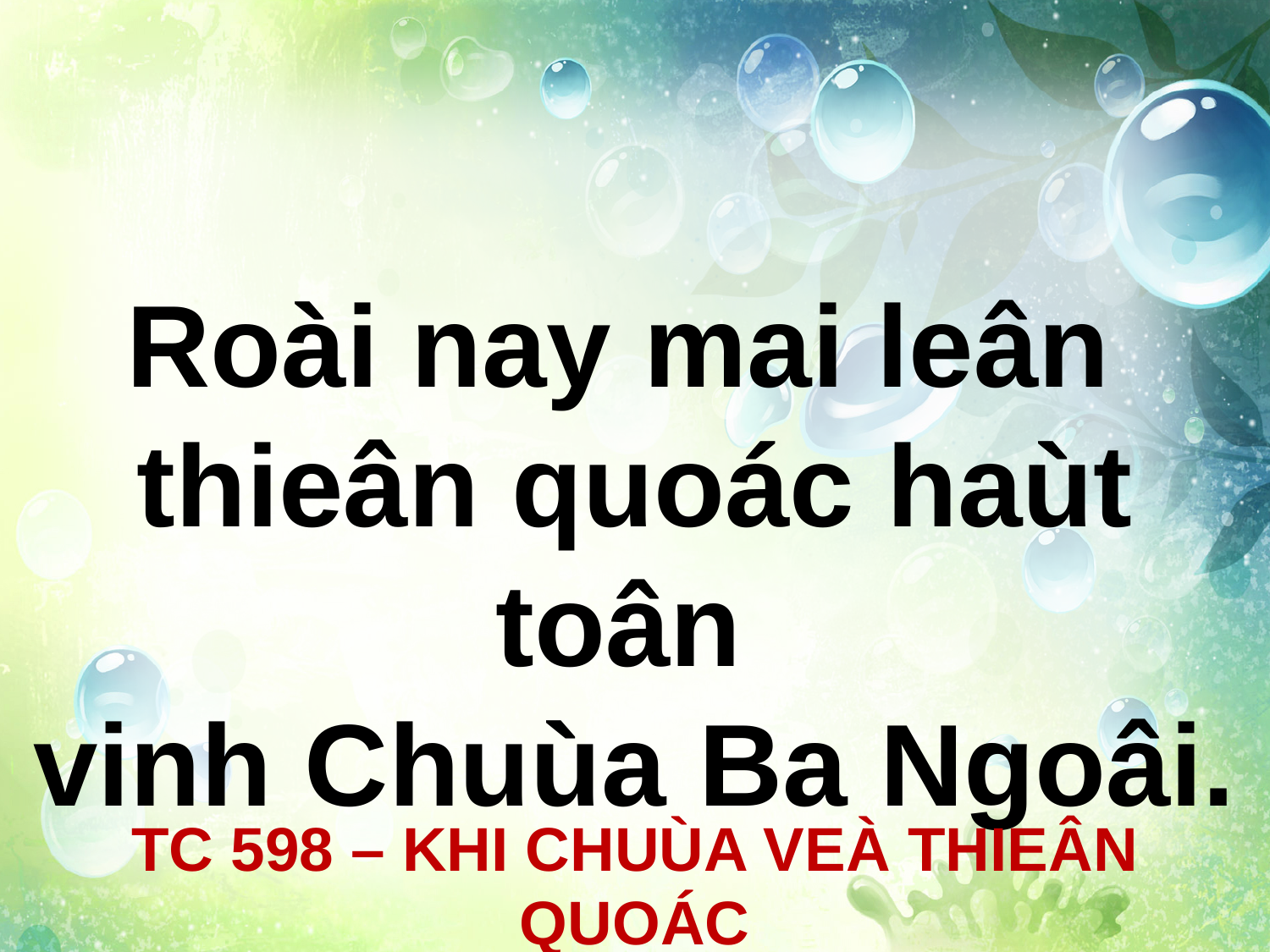

Roài nay mai leân
thieân quoác haùt toân
vinh Chuùa Ba Ngoâi.
TC 598 – KHI CHUÙA VEÀ THIEÂN QUOÁC